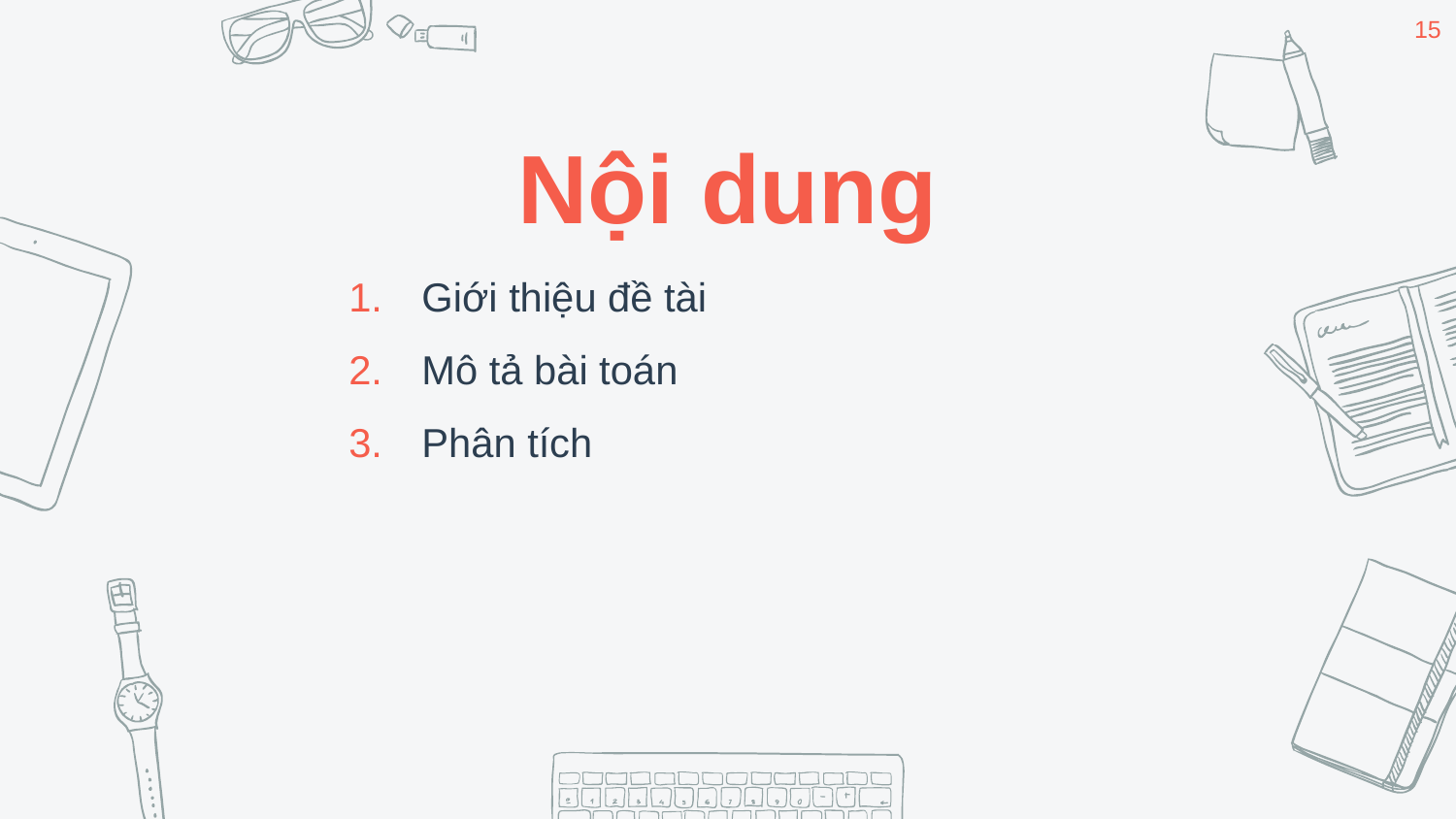

15
Nội dung
Giới thiệu đề tài
Mô tả bài toán
Phân tích